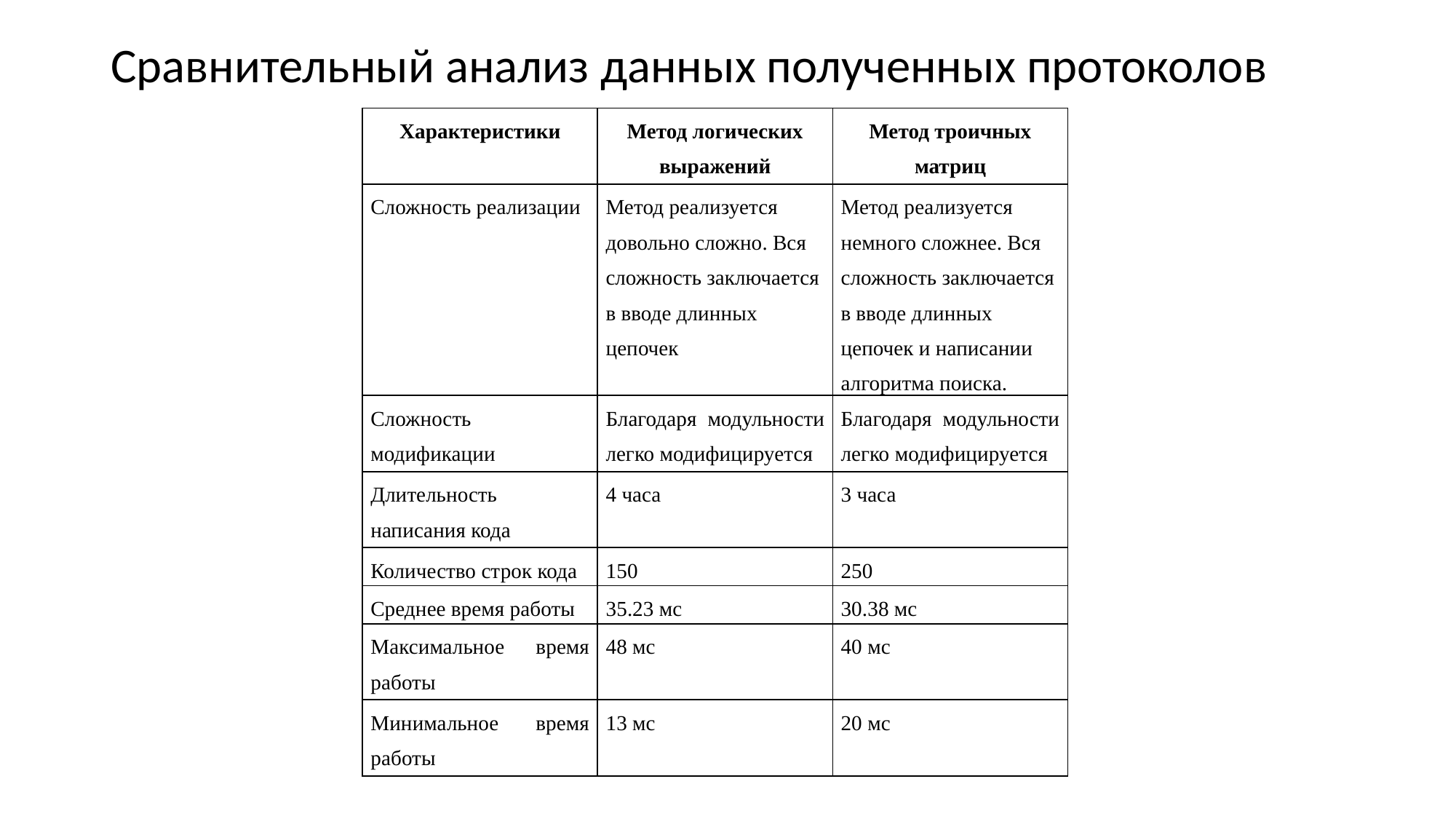

# Сравнительный анализ данных полученных протоколов
| Характеристики | Метод логических выражений | Метод троичных матриц |
| --- | --- | --- |
| Сложность реализации | Метод реализуется довольно сложно. Вся сложность заключается в вводе длинных цепочек | Метод реализуется немного сложнее. Вся сложность заключается в вводе длинных цепочек и написании алгоритма поиска. |
| Сложность модификации | Благодаря модульности легко модифицируется | Благодаря модульности легко модифицируется |
| Длительность написания кода | 4 часа | 3 часа |
| Количество строк кода | 150 | 250 |
| Среднее время работы | 35.23 мс | 30.38 мс |
| Максимальное время работы | 48 мс | 40 мс |
| Минимальное время работы | 13 мс | 20 мс |